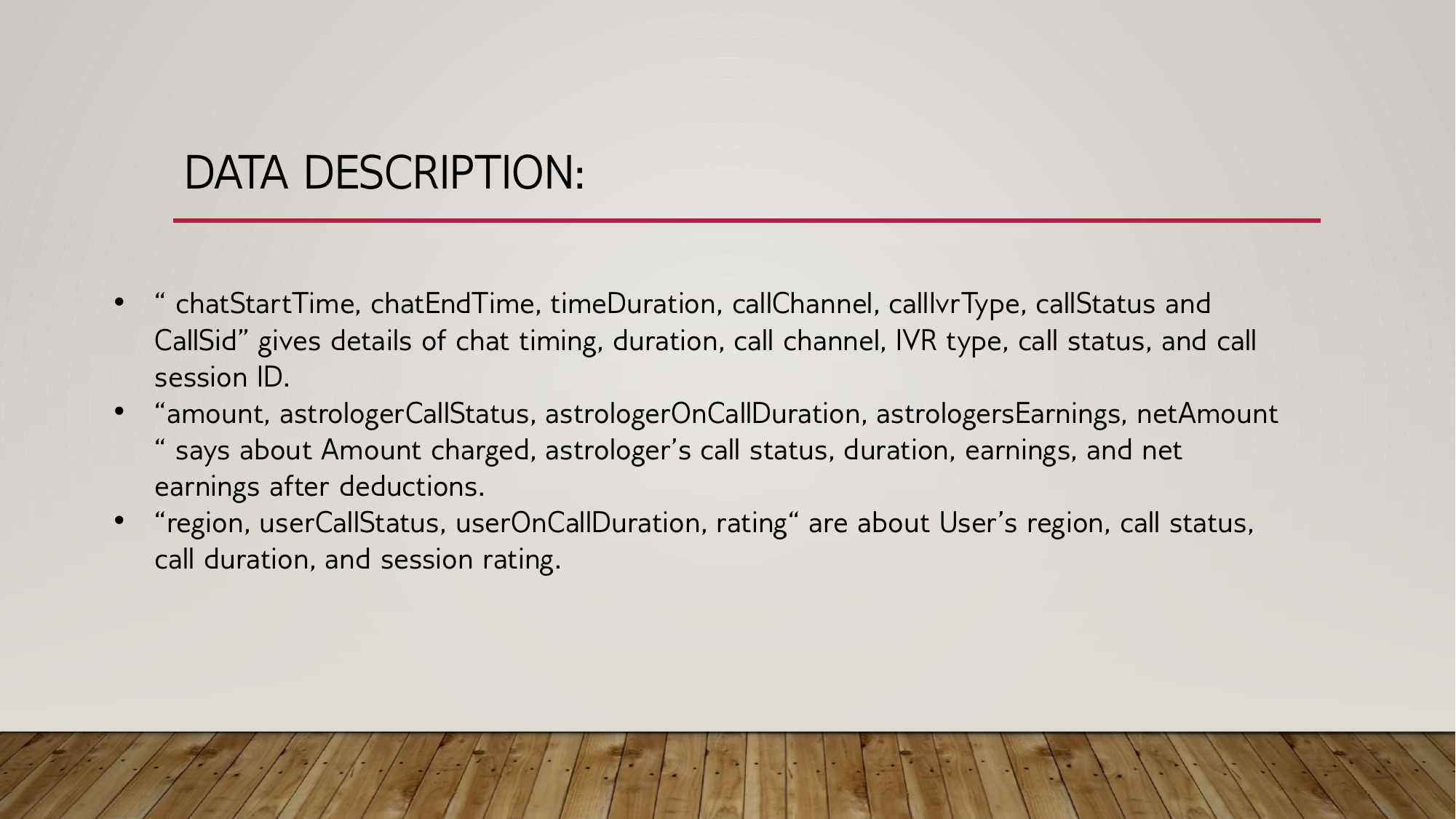

# Data description:

“ chatStartTime, chatEndTime, timeDuration, callChannel, callIvrType, callStatus and CallSid” gives details of chat timing, duration, call channel, IVR type, call status, and call session ID.
“amount, astrologerCallStatus, astrologerOnCallDuration, astrologersEarnings, netAmount “ says about Amount charged, astrologer’s call status, duration, earnings, and net earnings after deductions.
“region, userCallStatus, userOnCallDuration, rating“ are about User’s region, call status, call duration, and session rating.